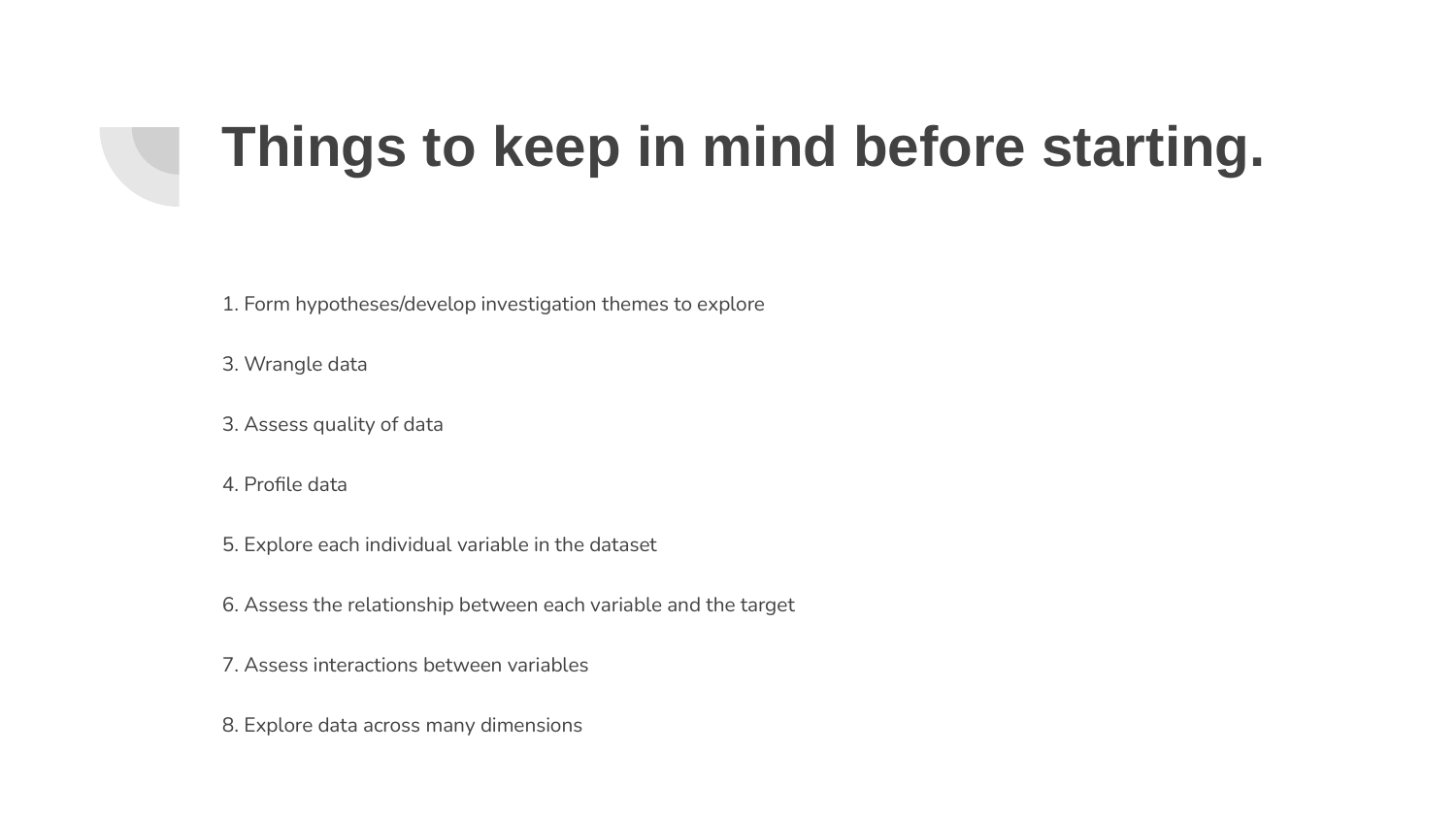

# Things to keep in mind before starting.

1. Form hypotheses/develop investigation themes to explore
3. Wrangle data
3. Assess quality of data
4. Profile data
5. Explore each individual variable in the dataset
6. Assess the relationship between each variable and the target
7. Assess interactions between variables
8. Explore data across many dimensions